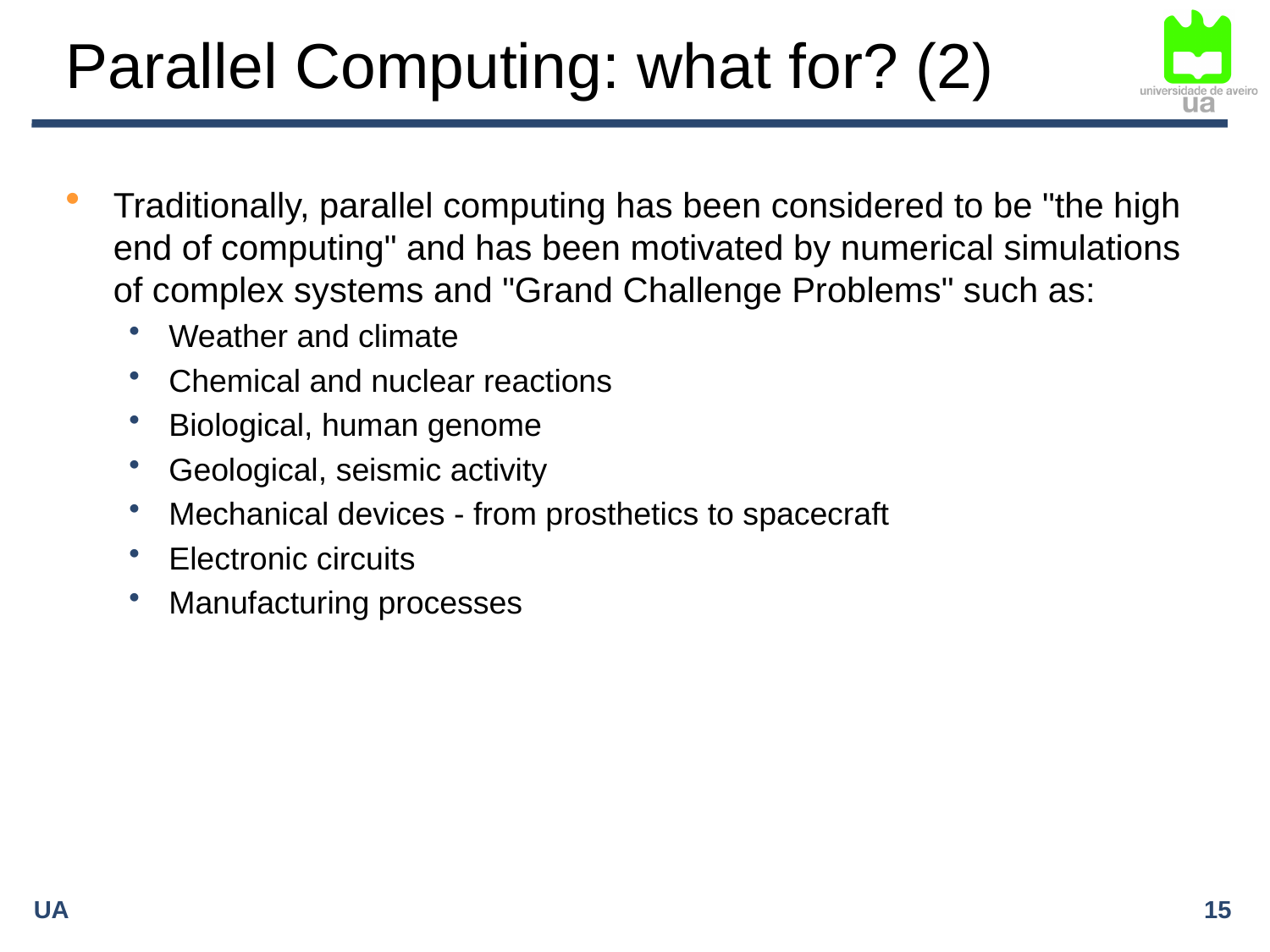

# Parallel Computing: what for? (2)
Traditionally, parallel computing has been considered to be "the high end of computing" and has been motivated by numerical simulations of complex systems and "Grand Challenge Problems" such as:
Weather and climate
Chemical and nuclear reactions
Biological, human genome
Geological, seismic activity
Mechanical devices - from prosthetics to spacecraft
Electronic circuits
Manufacturing processes